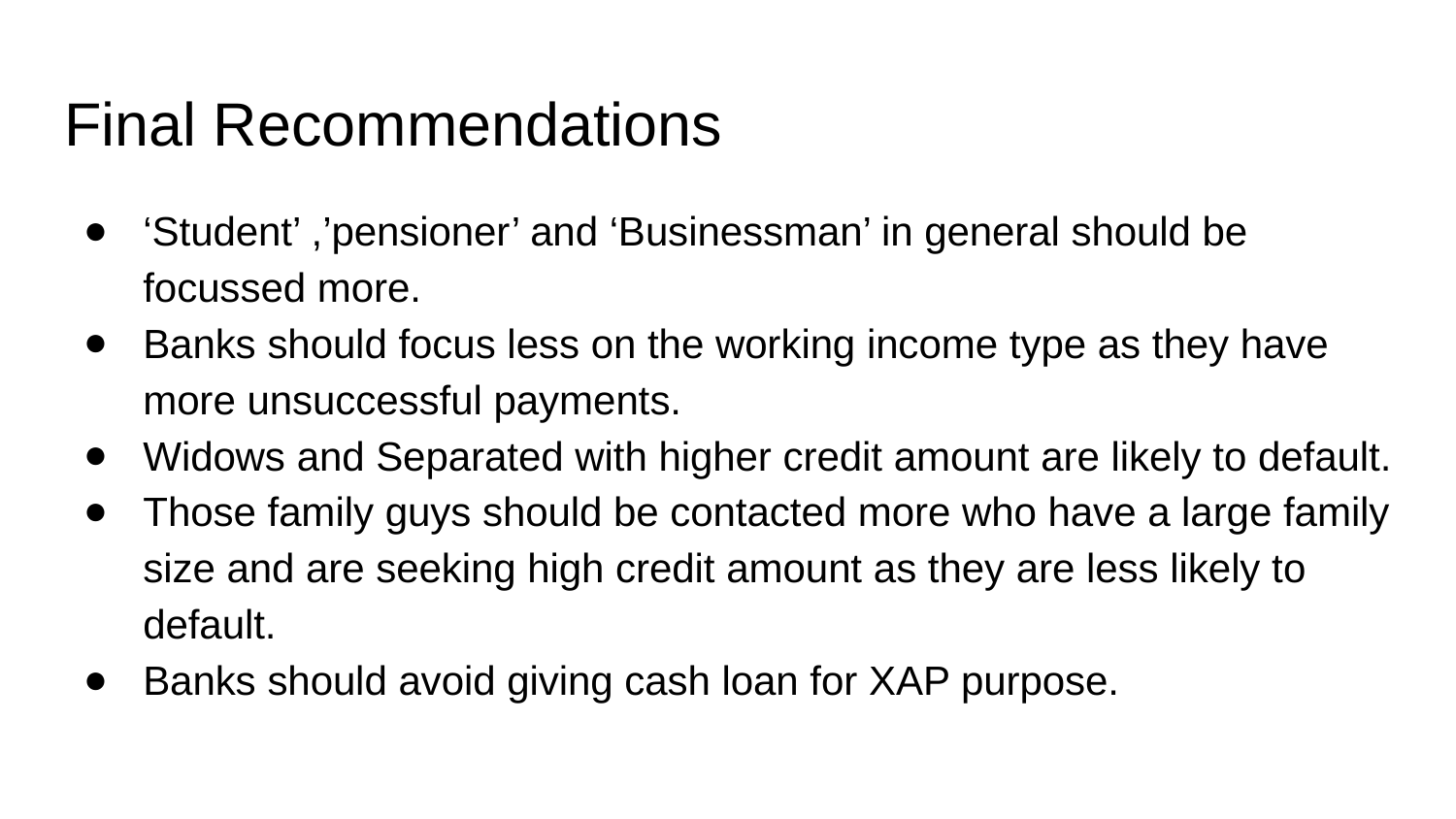

# Final Recommendations
‘Student’ ,’pensioner’ and ‘Businessman’ in general should be focussed more.
Banks should focus less on the working income type as they have more unsuccessful payments.
Widows and Separated with higher credit amount are likely to default.
Those family guys should be contacted more who have a large family size and are seeking high credit amount as they are less likely to default.
Banks should avoid giving cash loan for XAP purpose.